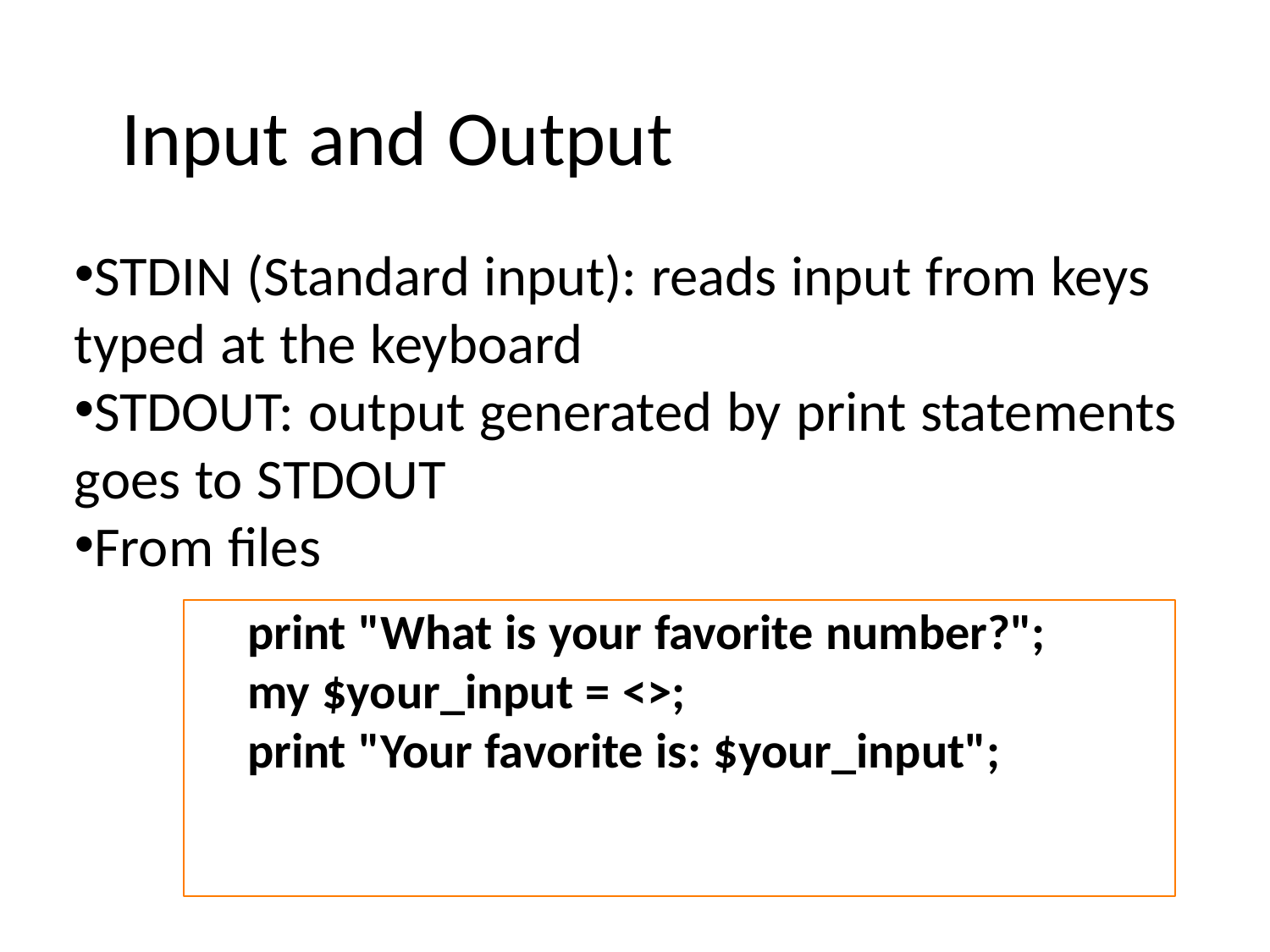

Input and Output
STDIN (Standard input): reads input from keys typed at the keyboard
STDOUT: output generated by print statements goes to STDOUT
From ﬁles
print "What is your favorite number?";
my $your_input = <>;
print "Your favorite is: $your_input";